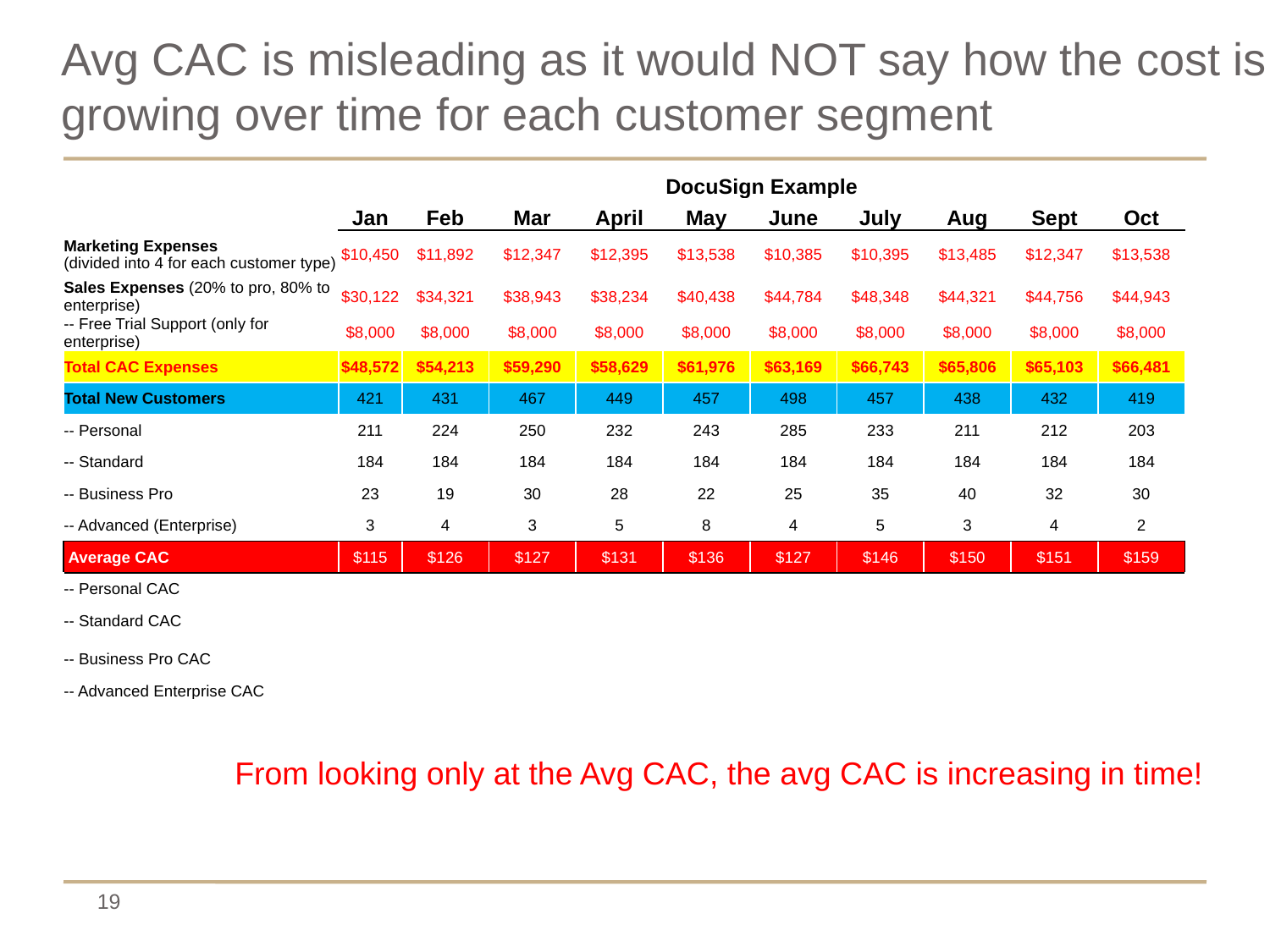

# Avg CAC is misleading as it would NOT say how the cost is growing over time for each customer segment
|  | DocuSign Example |  |  |  |  |  |  |  |  |  |
| --- | --- | --- | --- | --- | --- | --- | --- | --- | --- | --- |
|  | Jan | Feb | Mar | April | May | June | July | Aug | Sept | Oct |
| Marketing Expenses (divided into 4 for each customer type) | $10,450 | $11,892 | $12,347 | $12,395 | $13,538 | $10,385 | $10,395 | $13,485 | $12,347 | $13,538 |
| Sales Expenses (20% to pro, 80% to enterprise) | $30,122 | $34,321 | $38,943 | $38,234 | $40,438 | $44,784 | $48,348 | $44,321 | $44,756 | $44,943 |
| -- Free Trial Support (only for enterprise) | $8,000 | $8,000 | $8,000 | $8,000 | $8,000 | $8,000 | $8,000 | $8,000 | $8,000 | $8,000 |
| Total CAC Expenses | $48,572 | $54,213 | $59,290 | $58,629 | $61,976 | $63,169 | $66,743 | $65,806 | $65,103 | $66,481 |
| Total New Customers | 421 | 431 | 467 | 449 | 457 | 498 | 457 | 438 | 432 | 419 |
| -- Personal | 211 | 224 | 250 | 232 | 243 | 285 | 233 | 211 | 212 | 203 |
| -- Standard | 184 | 184 | 184 | 184 | 184 | 184 | 184 | 184 | 184 | 184 |
| -- Business Pro | 23 | 19 | 30 | 28 | 22 | 25 | 35 | 40 | 32 | 30 |
| -- Advanced (Enterprise) | 3 | 4 | 3 | 5 | 8 | 4 | 5 | 3 | 4 | 2 |
| Average CAC | $115 | $126 | $127 | $131 | $136 | $127 | $146 | $150 | $151 | $159 |
| -- Personal CAC |  |  |  |  |  |  |  |  |  |  |
| -- Standard CAC |  |  |  |  |  |  |  |  |  |  |
| -- Business Pro CAC |  |  |  |  |  |  |  |  |  |  |
| -- Advanced Enterprise CAC |  |  |  |  |  |  |  |  |  |  |

From looking only at the Avg CAC, the avg CAC is increasing in time!
19